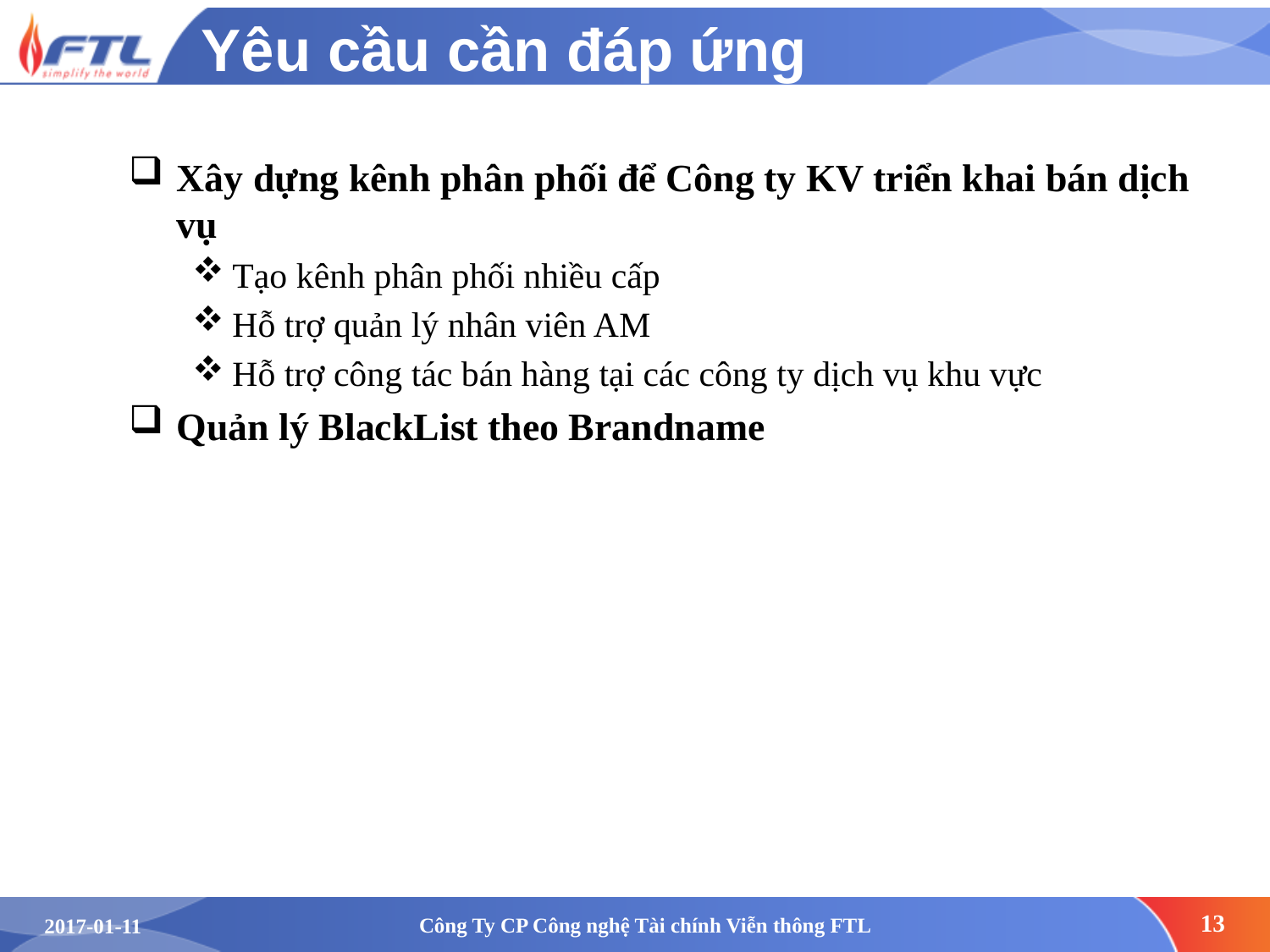

# Yêu cầu cần đáp ứng
Xây dựng kênh phân phối để Công ty KV triển khai bán dịch vụ
Tạo kênh phân phối nhiều cấp
Hỗ trợ quản lý nhân viên AM
Hỗ trợ công tác bán hàng tại các công ty dịch vụ khu vực
Quản lý BlackList theo Brandname

Công Ty CP Công nghệ Tài chính Viễn thông FTL
13